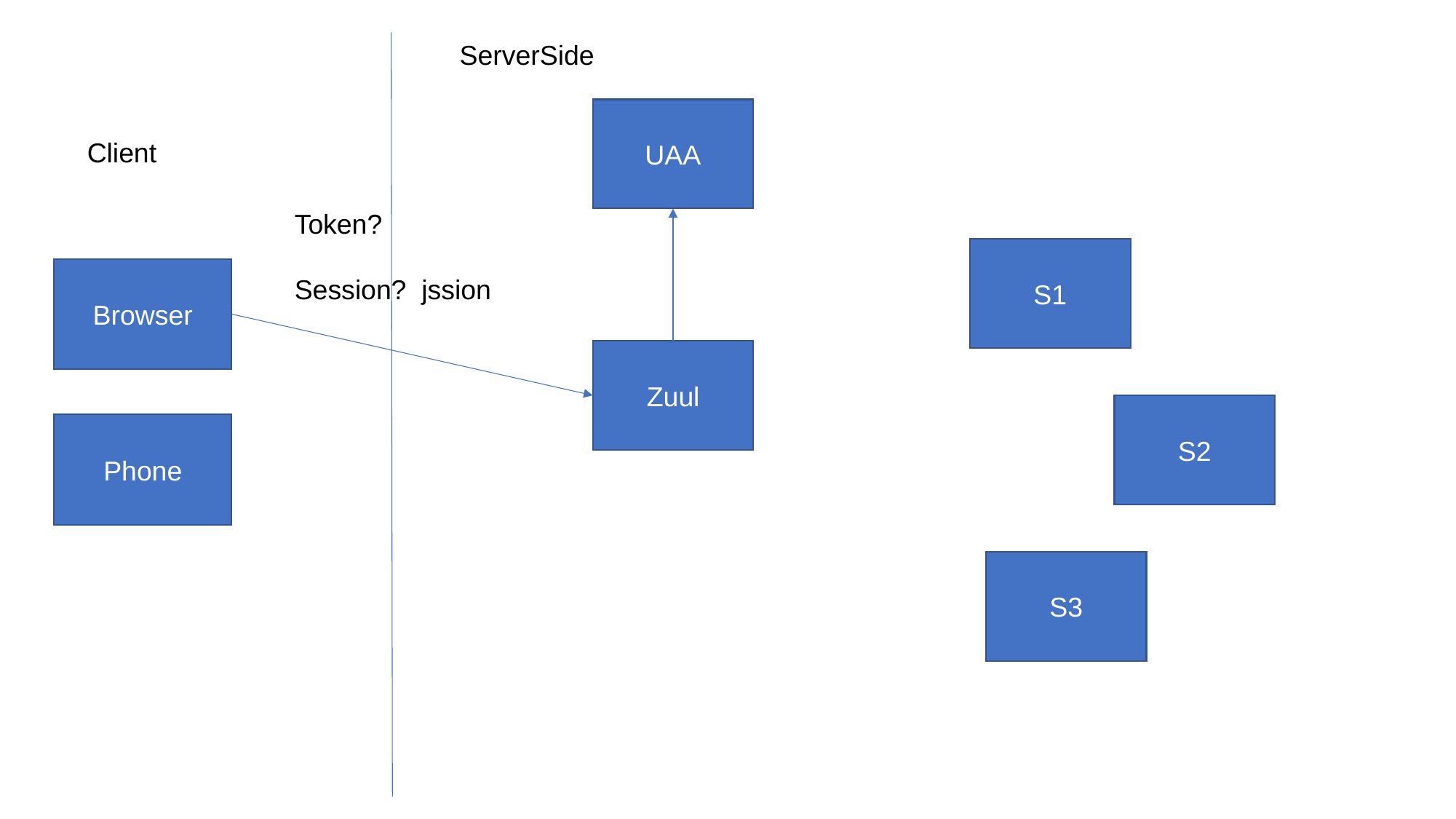

ServerSide
UAA
Client
Token?

Session?  jssion
S1
Browser
Zuul
S2
Phone
S3